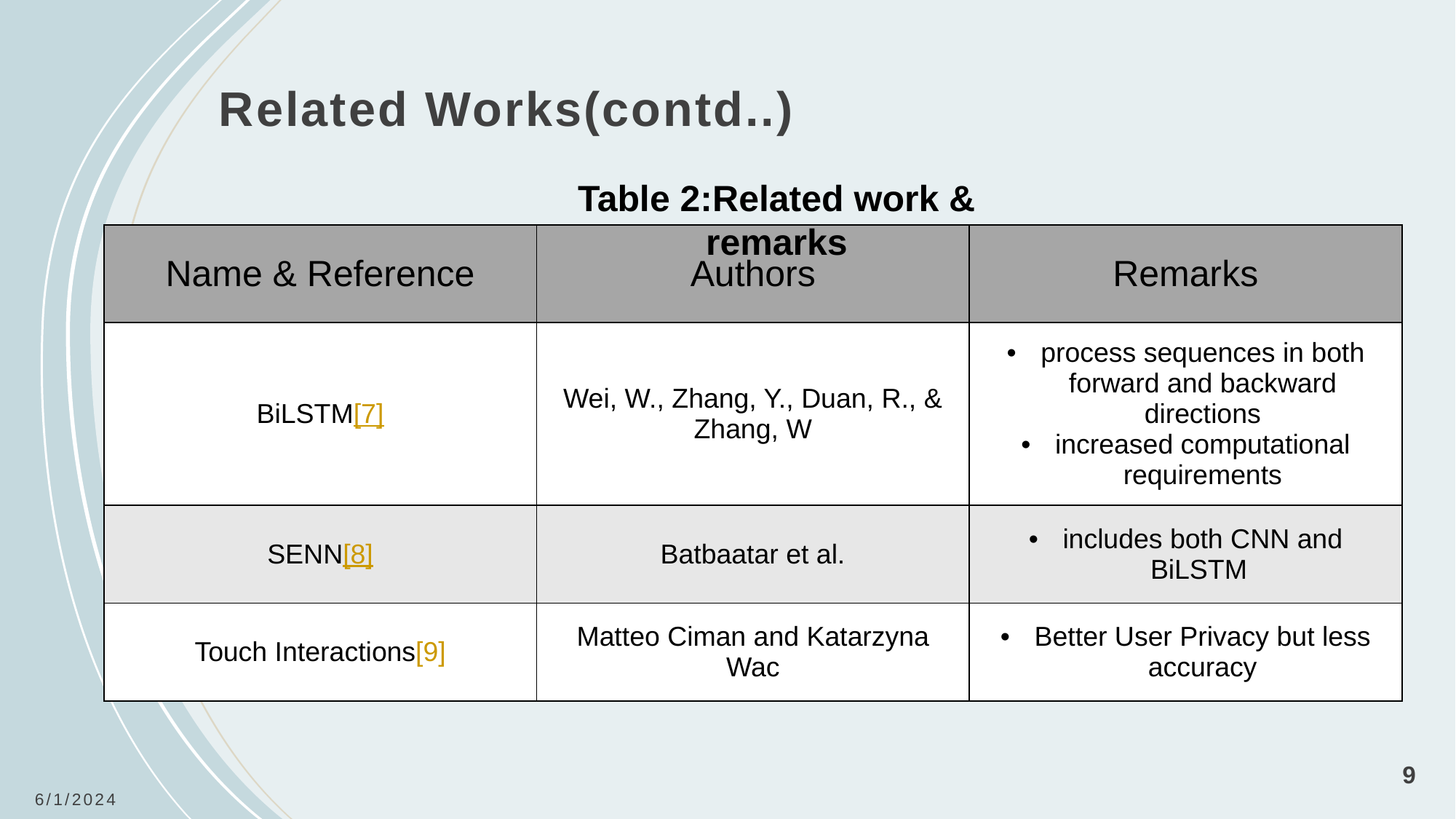

Related Works(contd..)
Table 2:Related work & remarks
| Name & Reference | Authors | Remarks |
| --- | --- | --- |
| BiLSTM[7] | Wei, W., Zhang, Y., Duan, R., & Zhang, W | process sequences in both forward and backward directions increased computational requirements |
| SENN[8] | Batbaatar et al. | includes both CNN and BiLSTM |
| Touch Interactions[9] | Matteo Ciman and Katarzyna Wac | Better User Privacy but less accuracy |
9
6/1/2024